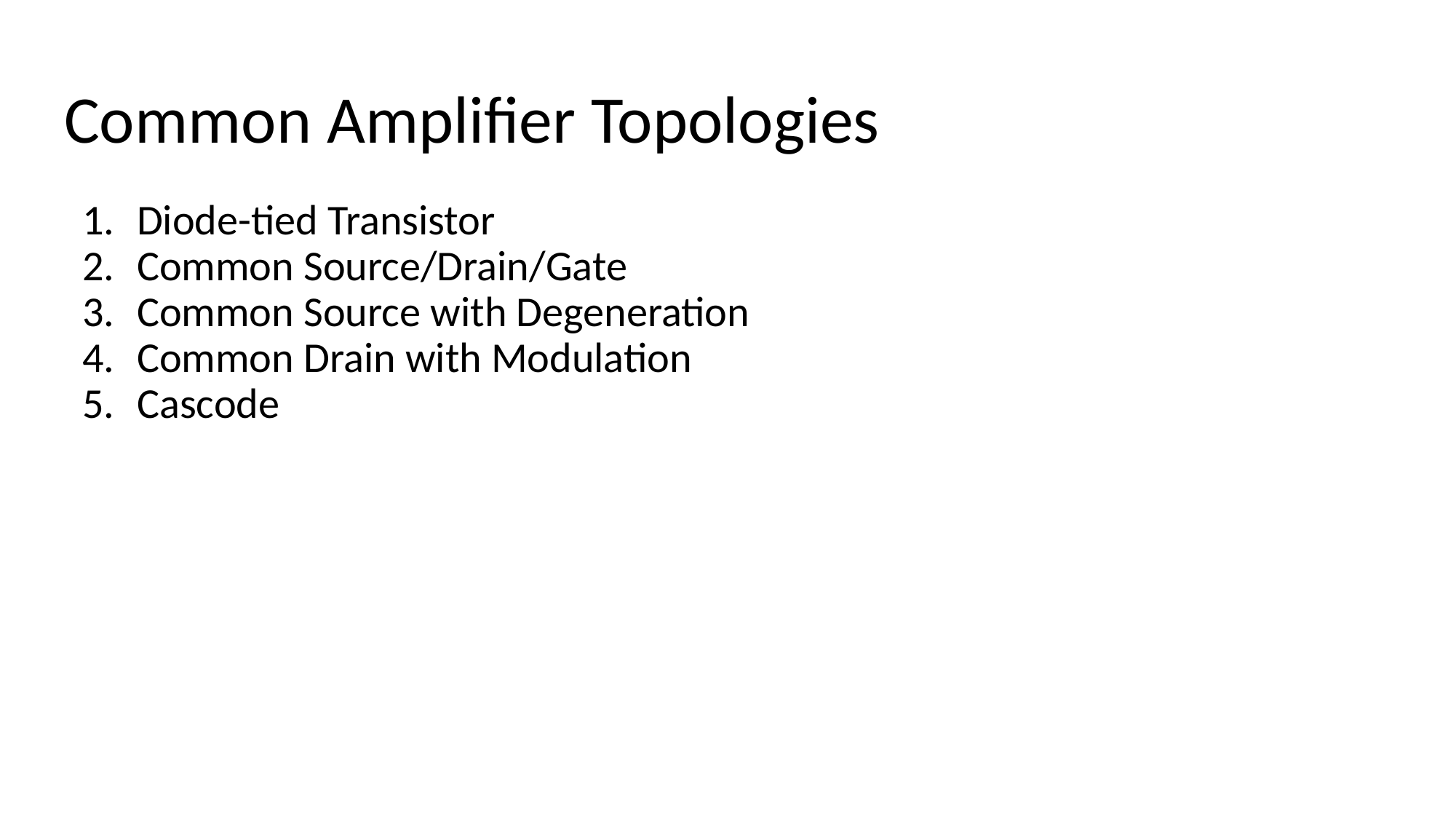

# Common Amplifier Topologies
Diode-tied Transistor
Common Source/Drain/Gate
Common Source with Degeneration
Common Drain with Modulation
Cascode
Diode Tied Transistor